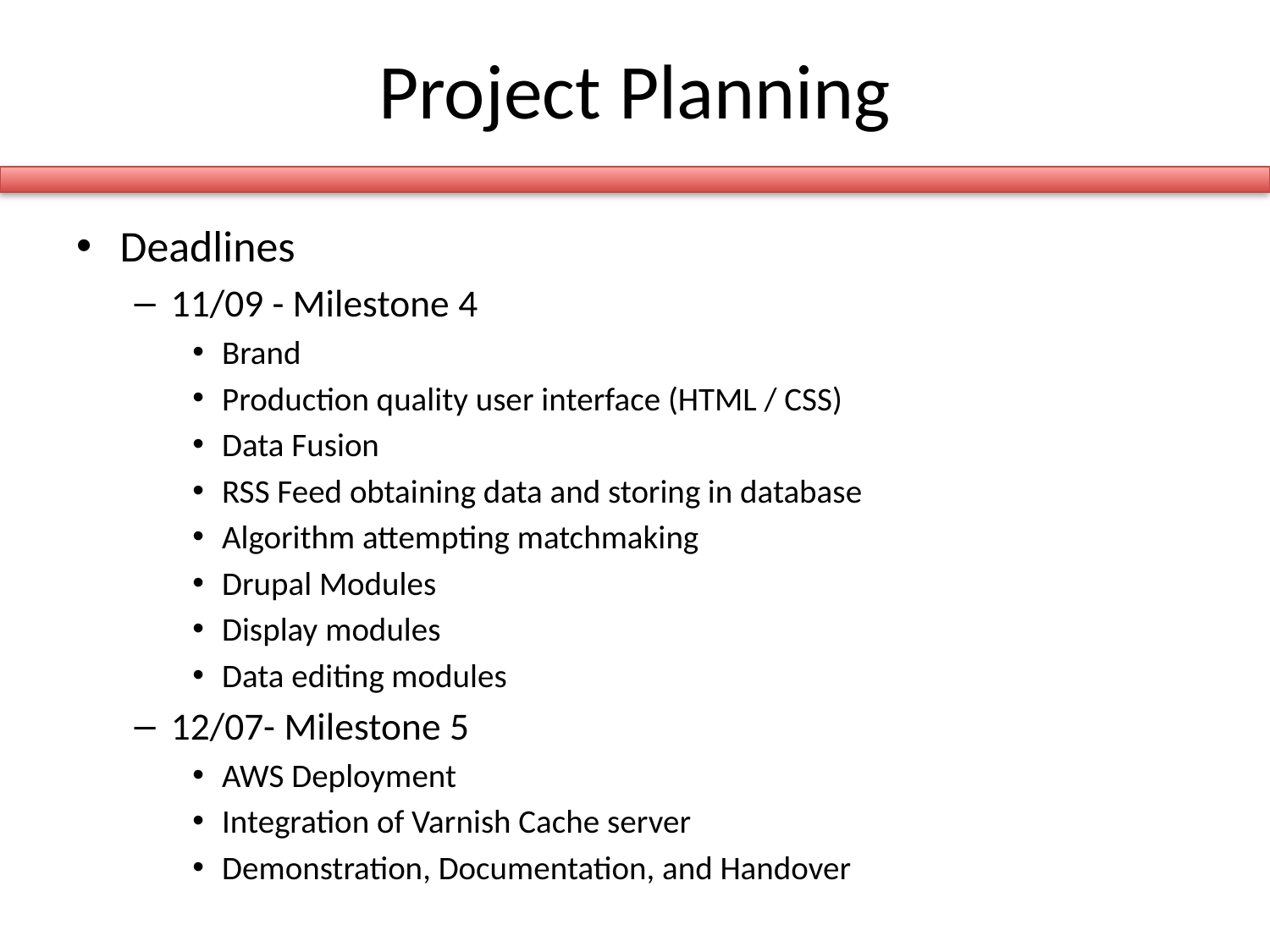

# Project Planning
Deadlines
11/09 - Milestone 4
Brand
Production quality user interface (HTML / CSS)
Data Fusion
RSS Feed obtaining data and storing in database
Algorithm attempting matchmaking
Drupal Modules
Display modules
Data editing modules
12/07- Milestone 5
AWS Deployment
Integration of Varnish Cache server
Demonstration, Documentation, and Handover